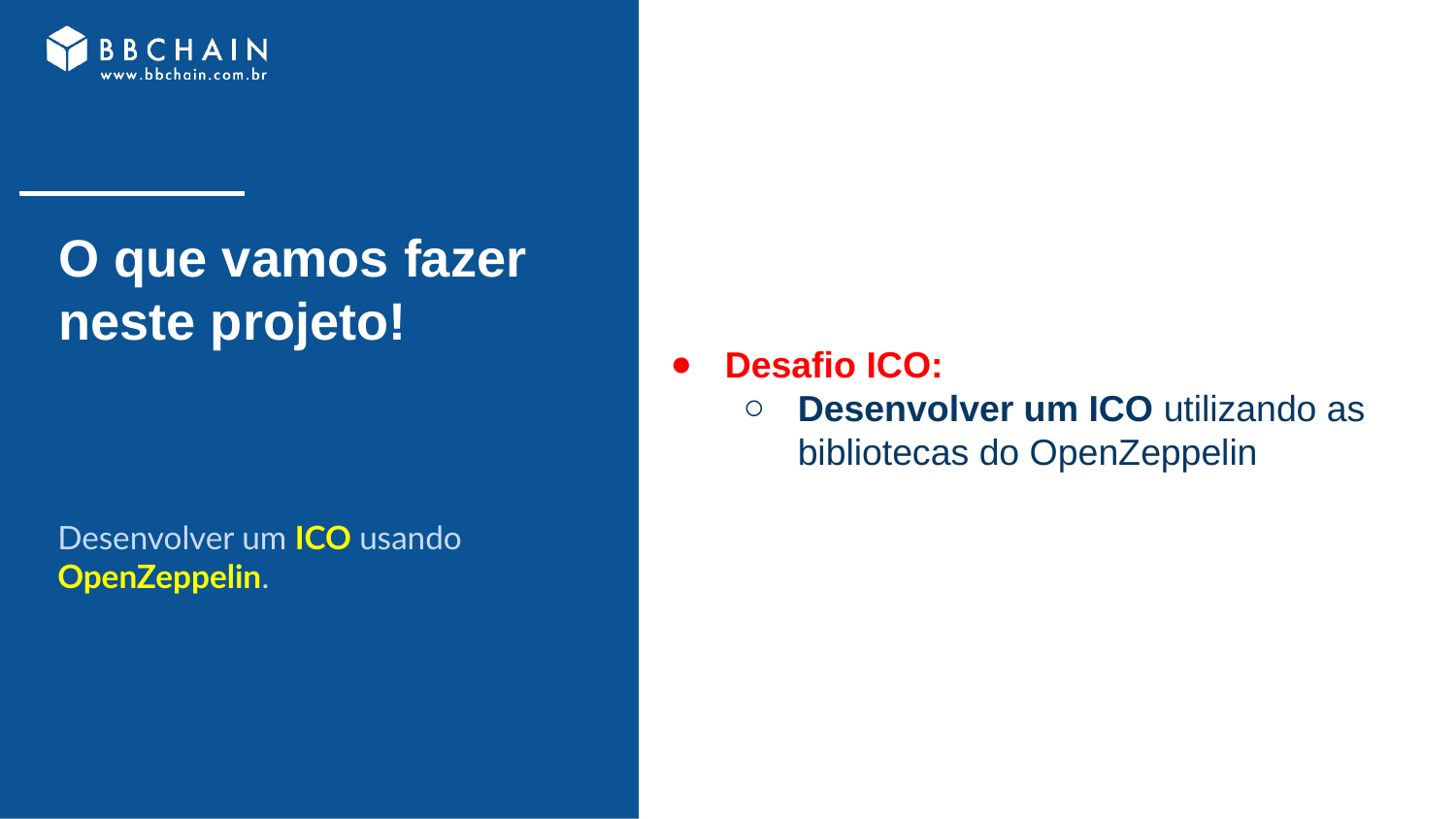

Desafio ICO:
Desenvolver um ICO utilizando as bibliotecas do OpenZeppelin
# O que vamos fazer neste projeto!
Desenvolver um ICO usando OpenZeppelin.